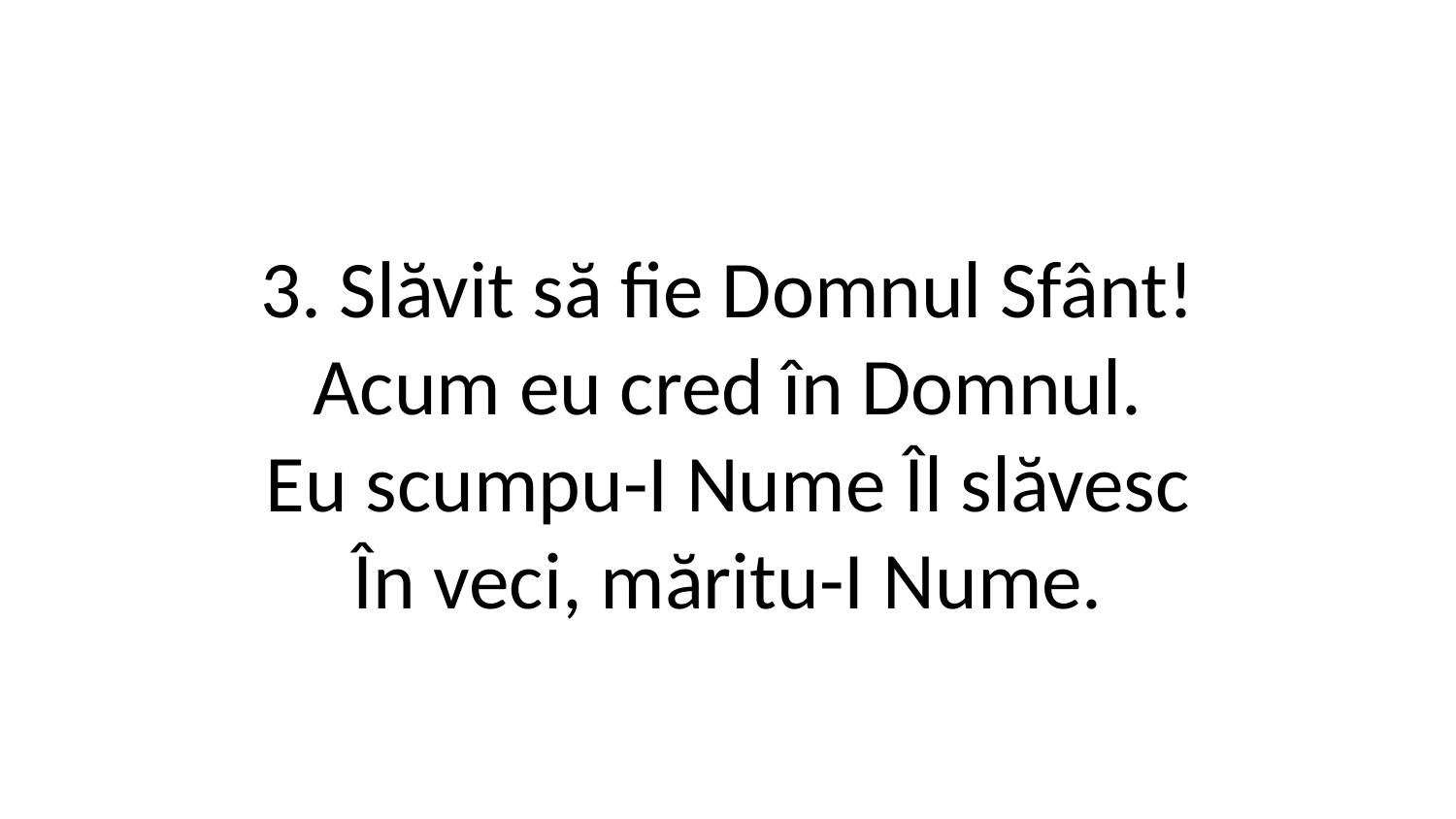

3. Slăvit să fie Domnul Sfânt!
Acum eu cred în Domnul.
Eu scumpu-I Nume Îl slăvesc
În veci, măritu-I Nume.